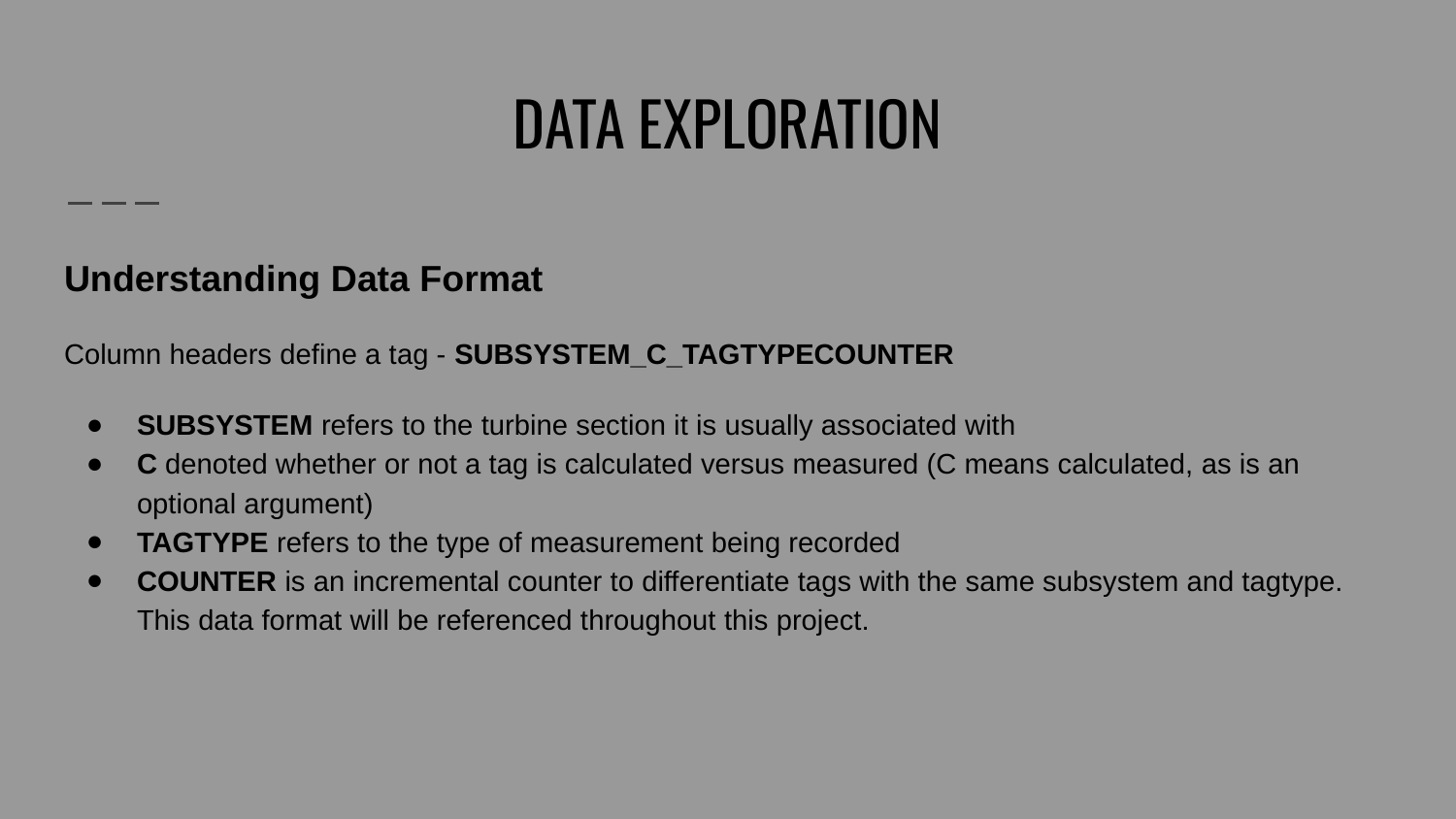

# DATA EXPLORATION
Understanding Data Format
Column headers define a tag - SUBSYSTEM_C_TAGTYPECOUNTER
SUBSYSTEM refers to the turbine section it is usually associated with
C denoted whether or not a tag is calculated versus measured (C means calculated, as is an optional argument)
TAGTYPE refers to the type of measurement being recorded
COUNTER is an incremental counter to differentiate tags with the same subsystem and tagtype. This data format will be referenced throughout this project.